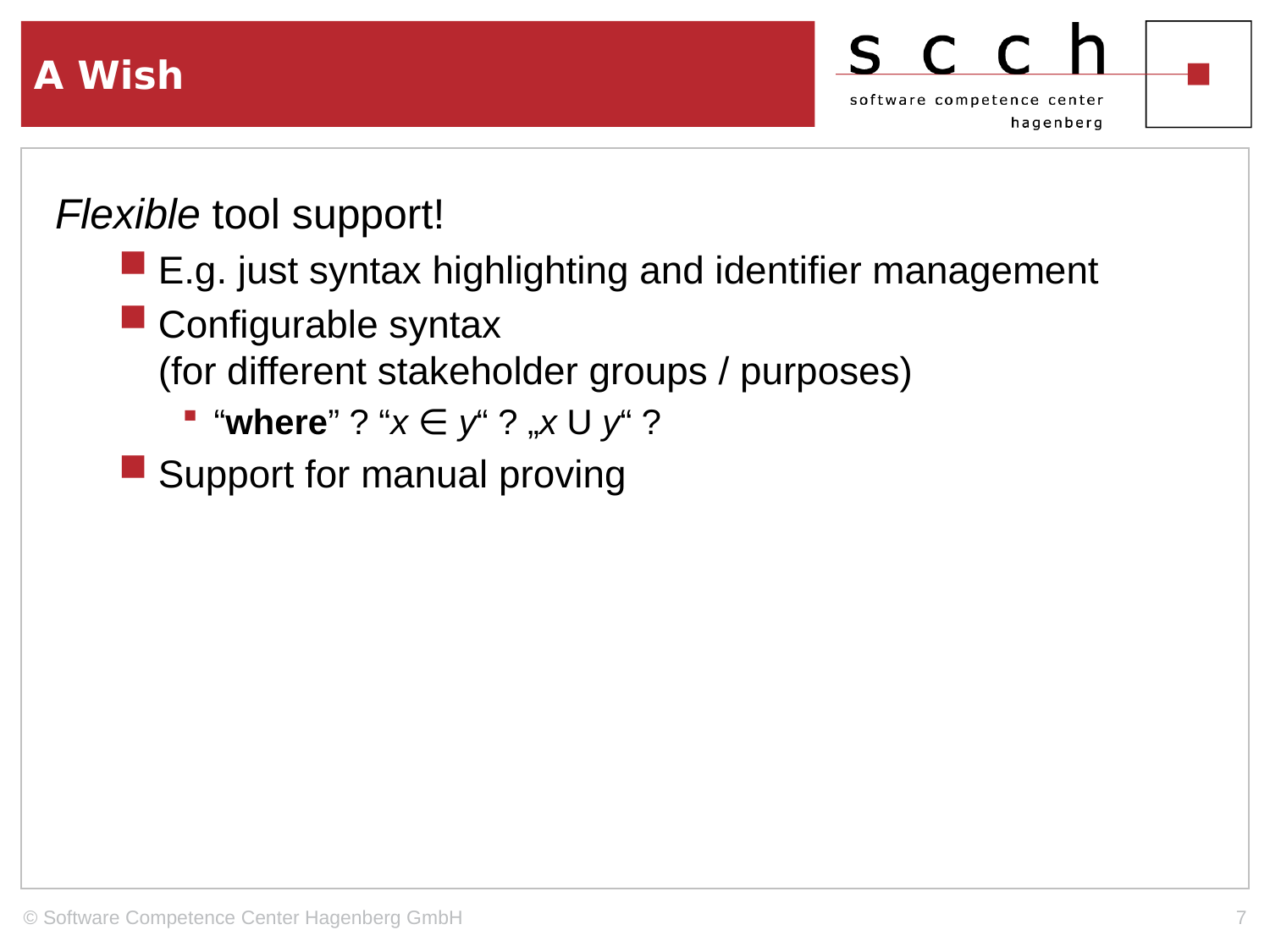

# A Wish
Flexible tool support!
E.g. just syntax highlighting and identifier management
Configurable syntax
(for different stakeholder groups / purposes)
“where” ? “x ∈ y“ ? „x U y“ ?
Support for manual proving
© Software Competence Center Hagenberg GmbH
7